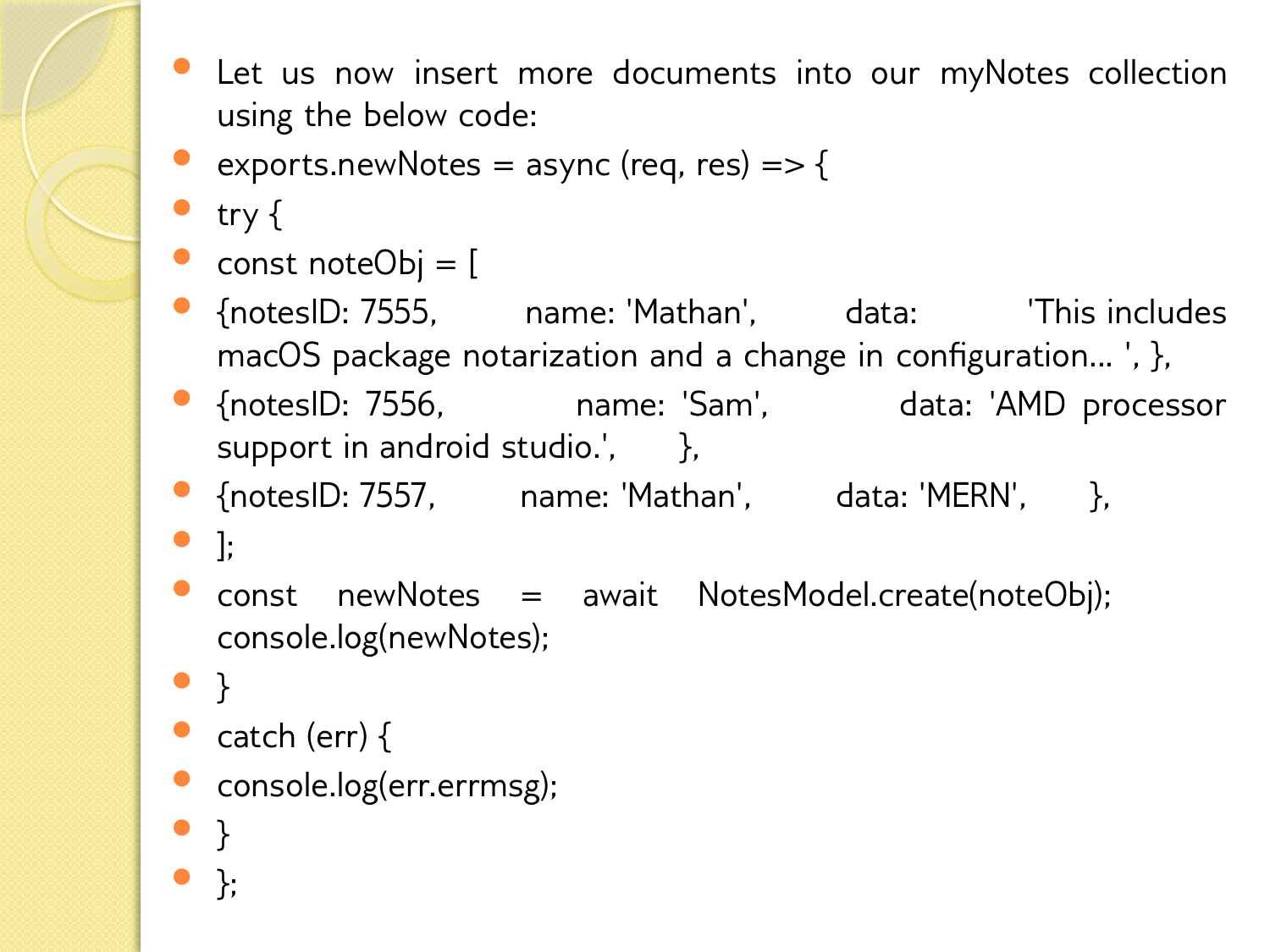

Let us now insert more documents into our myNotes collection using the below code:
exports.newNotes = async (req, res) => {
try {
const noteObj = [
{notesID: 7555,        name: 'Mathan',        data:          'This includes macOS package notarization and a change in configuration... ', },
{notesID: 7556,        name: 'Sam',        data: 'AMD processor support in android studio.',      },
{notesID: 7557,        name: 'Mathan',        data: 'MERN',      },
];
const newNotes = await NotesModel.create(noteObj);    console.log(newNotes);
}
catch (err) {
console.log(err.errmsg);
}
};